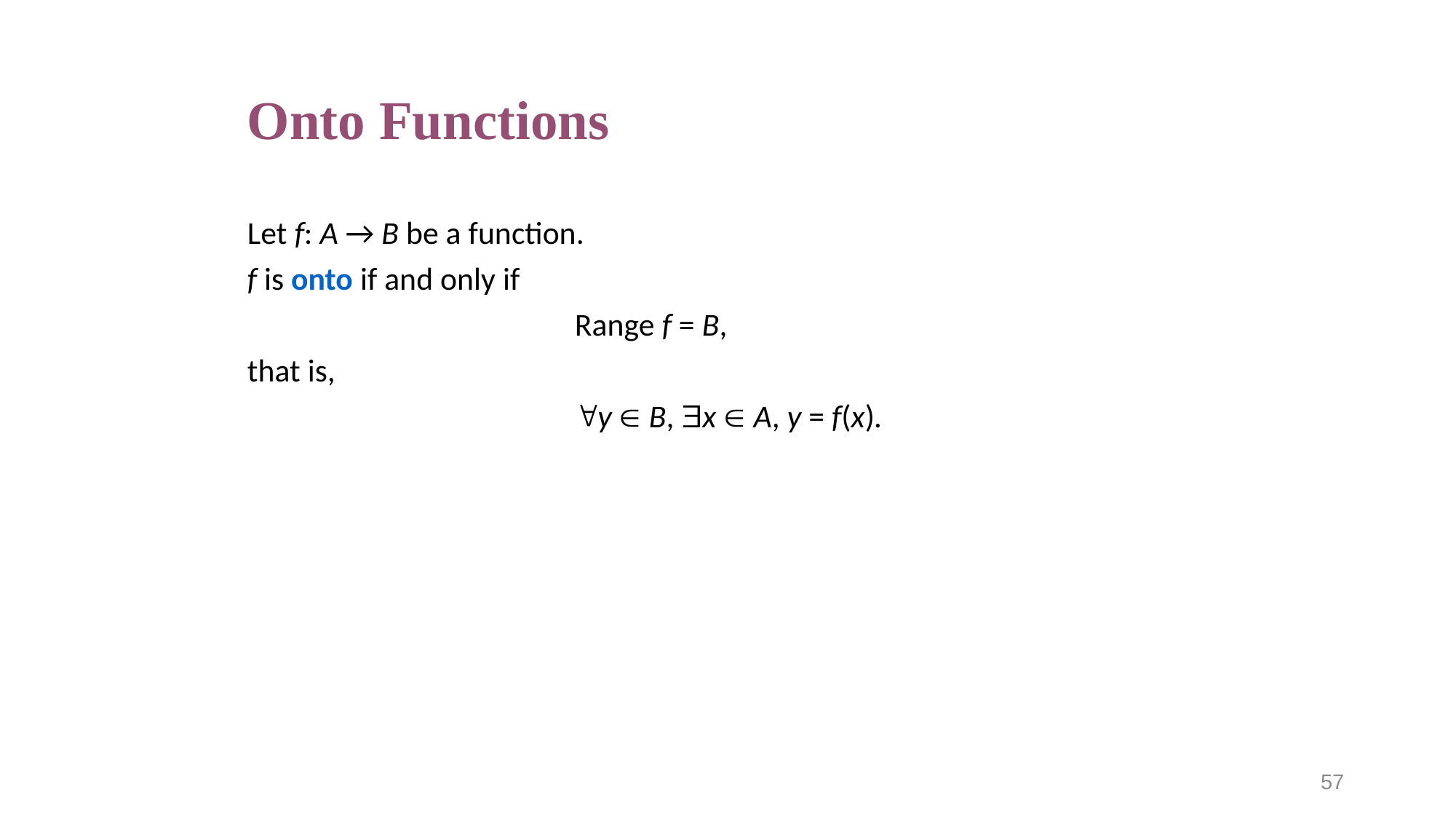

# Onto Functions
Let f: A → B be a function.
f is onto if and only if
			Range f = B,
that is,
			∀y ∈ B, ∃x ∈ A, y = f(x).
57